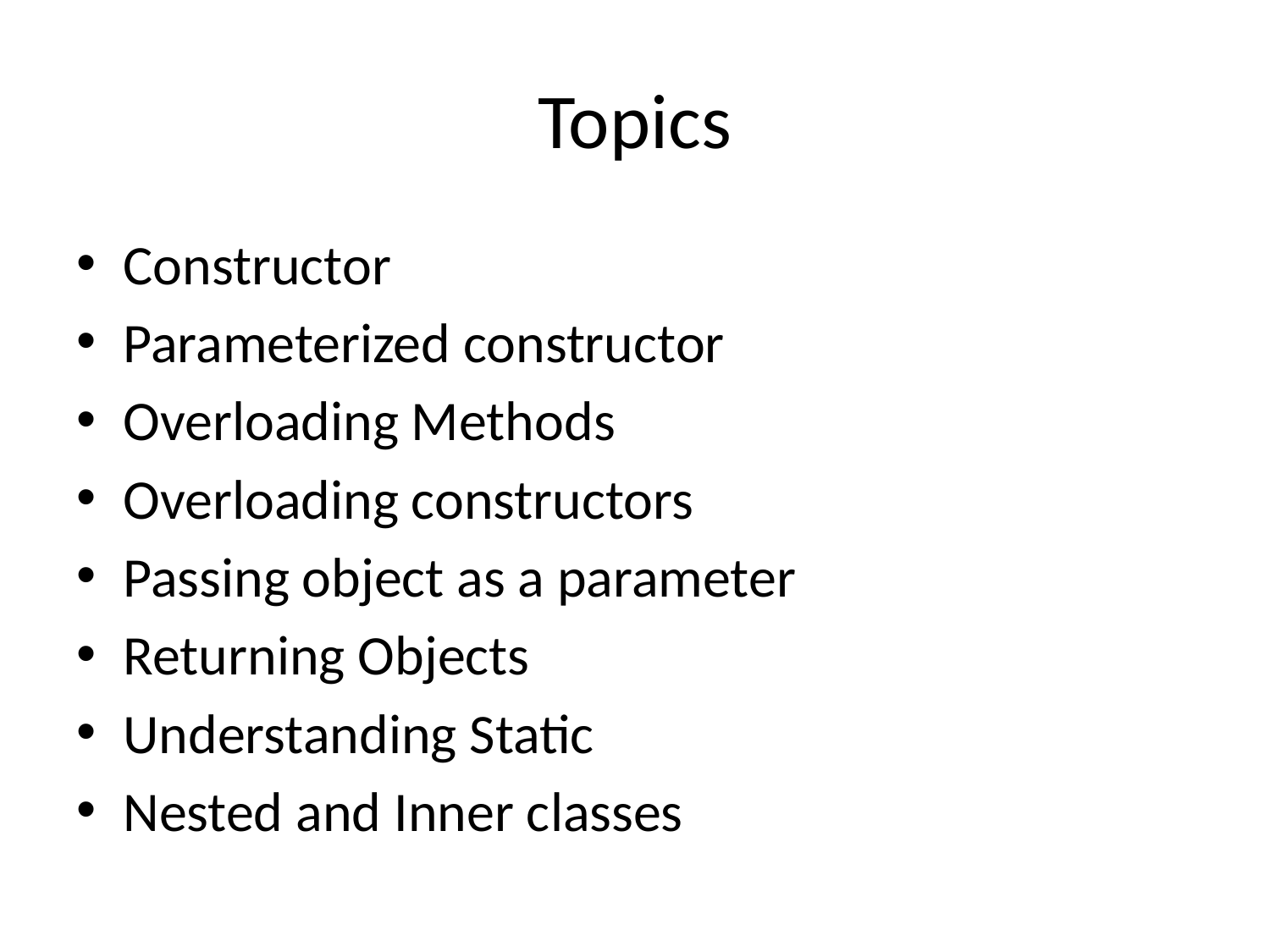

# Topics
Constructor
Parameterized constructor
Overloading Methods
Overloading constructors
Passing object as a parameter
Returning Objects
Understanding Static
Nested and Inner classes